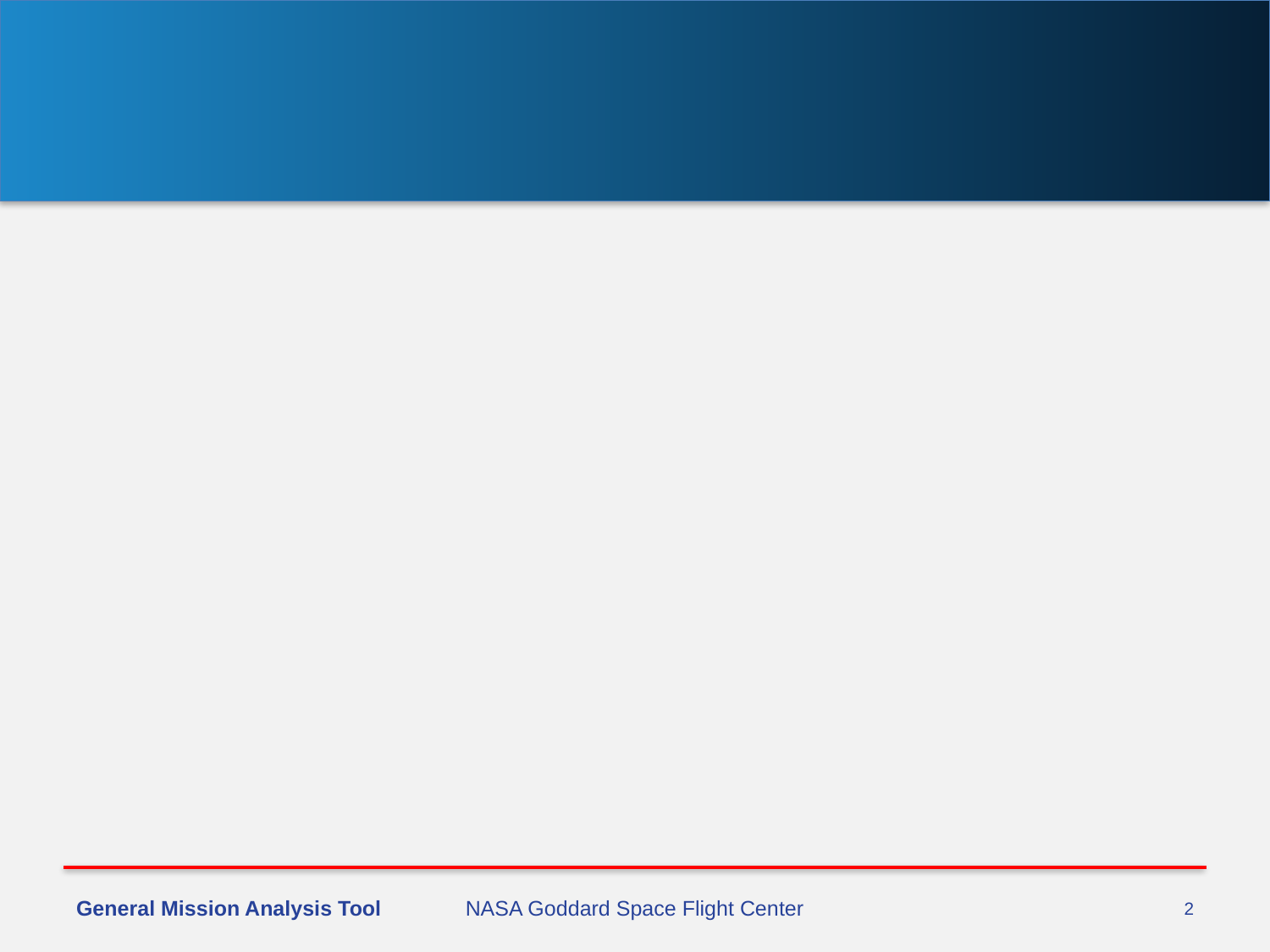

#

General Mission Analysis Tool
NASA Goddard Space Flight Center
2